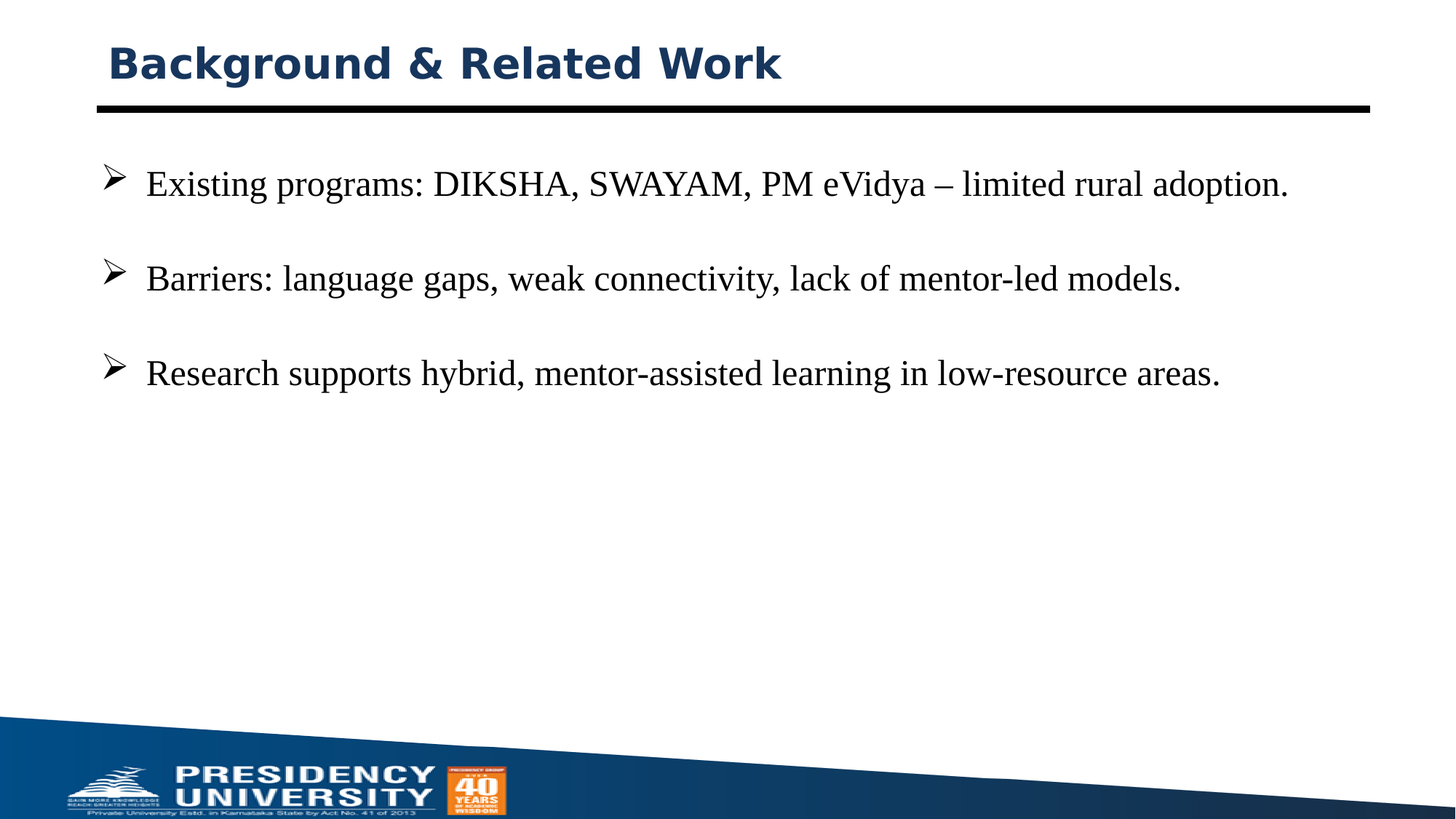

# Background & Related Work
Existing programs: DIKSHA, SWAYAM, PM eVidya – limited rural adoption.
Barriers: language gaps, weak connectivity, lack of mentor-led models.
Research supports hybrid, mentor-assisted learning in low-resource areas.